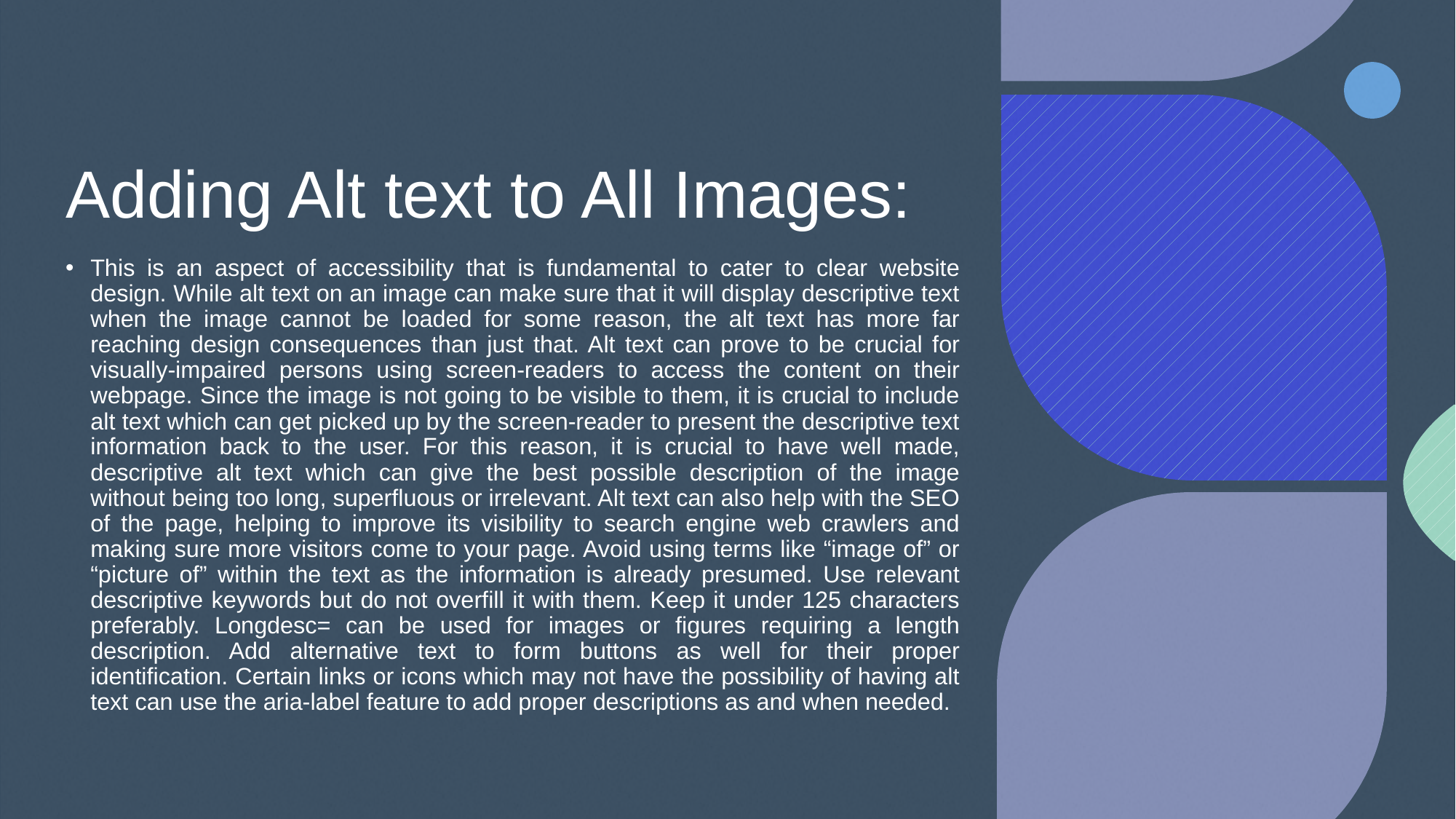

# Adding Alt text to All Images:
This is an aspect of accessibility that is fundamental to cater to clear website design. While alt text on an image can make sure that it will display descriptive text when the image cannot be loaded for some reason, the alt text has more far reaching design consequences than just that. Alt text can prove to be crucial for visually-impaired persons using screen-readers to access the content on their webpage. Since the image is not going to be visible to them, it is crucial to include alt text which can get picked up by the screen-reader to present the descriptive text information back to the user. For this reason, it is crucial to have well made, descriptive alt text which can give the best possible description of the image without being too long, superfluous or irrelevant. Alt text can also help with the SEO of the page, helping to improve its visibility to search engine web crawlers and making sure more visitors come to your page. Avoid using terms like “image of” or “picture of” within the text as the information is already presumed. Use relevant descriptive keywords but do not overfill it with them. Keep it under 125 characters preferably. Longdesc= can be used for images or figures requiring a length description. Add alternative text to form buttons as well for their proper identification. Certain links or icons which may not have the possibility of having alt text can use the aria-label feature to add proper descriptions as and when needed.